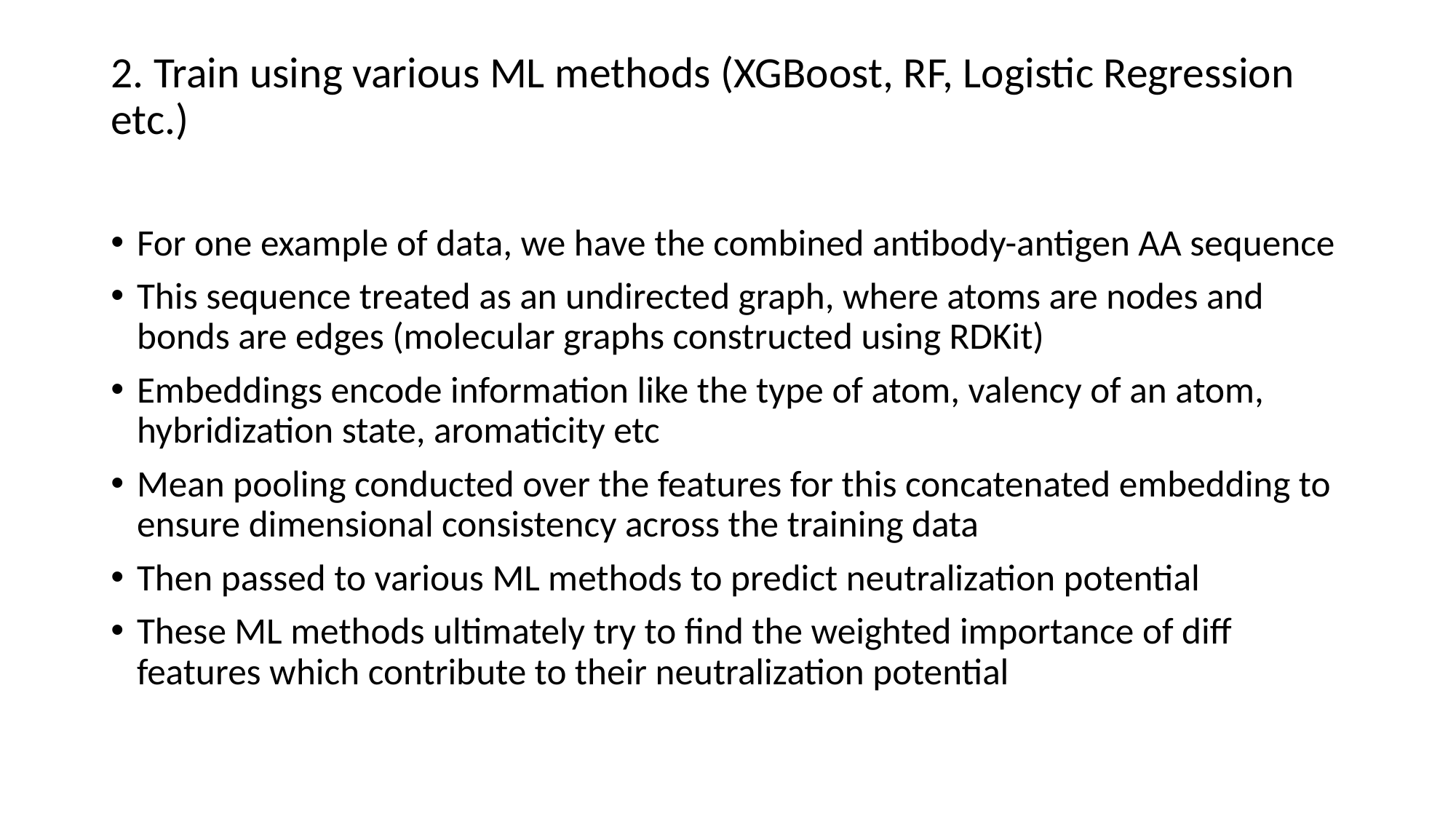

# 2. Train using various ML methods (XGBoost, RF, Logistic Regression etc.)
For one example of data, we have the combined antibody-antigen AA sequence
This sequence treated as an undirected graph, where atoms are nodes and bonds are edges (molecular graphs constructed using RDKit)
Embeddings encode information like the type of atom, valency of an atom, hybridization state, aromaticity etc
Mean pooling conducted over the features for this concatenated embedding to ensure dimensional consistency across the training data
Then passed to various ML methods to predict neutralization potential
These ML methods ultimately try to find the weighted importance of diff features which contribute to their neutralization potential